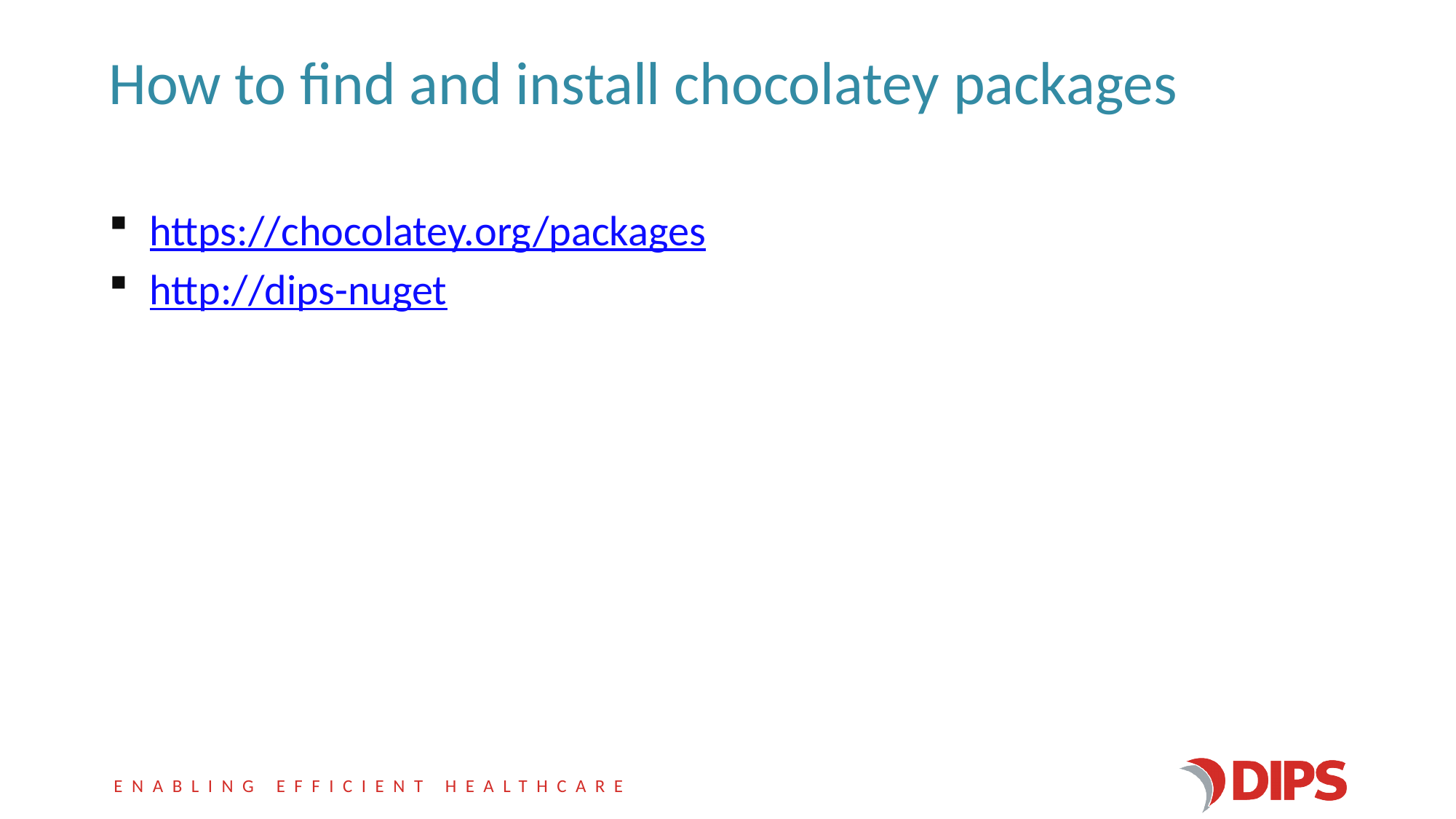

# How to find and install chocolatey packages
https://chocolatey.org/packages
http://dips-nuget